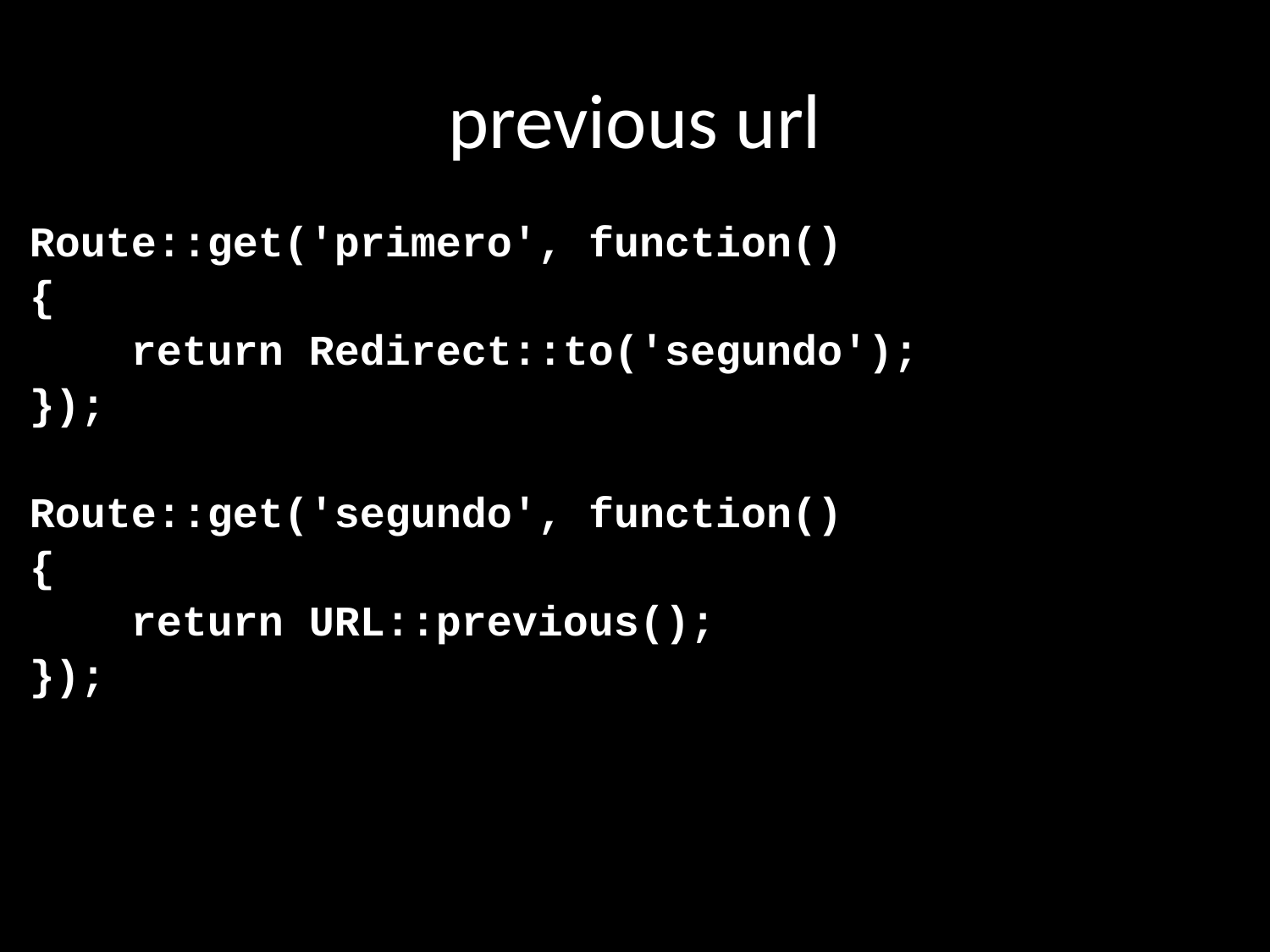

# previous url
Route::get('primero', function()
{
    return Redirect::to('segundo');
});

Route::get('segundo', function()
{
    return URL::previous();
});